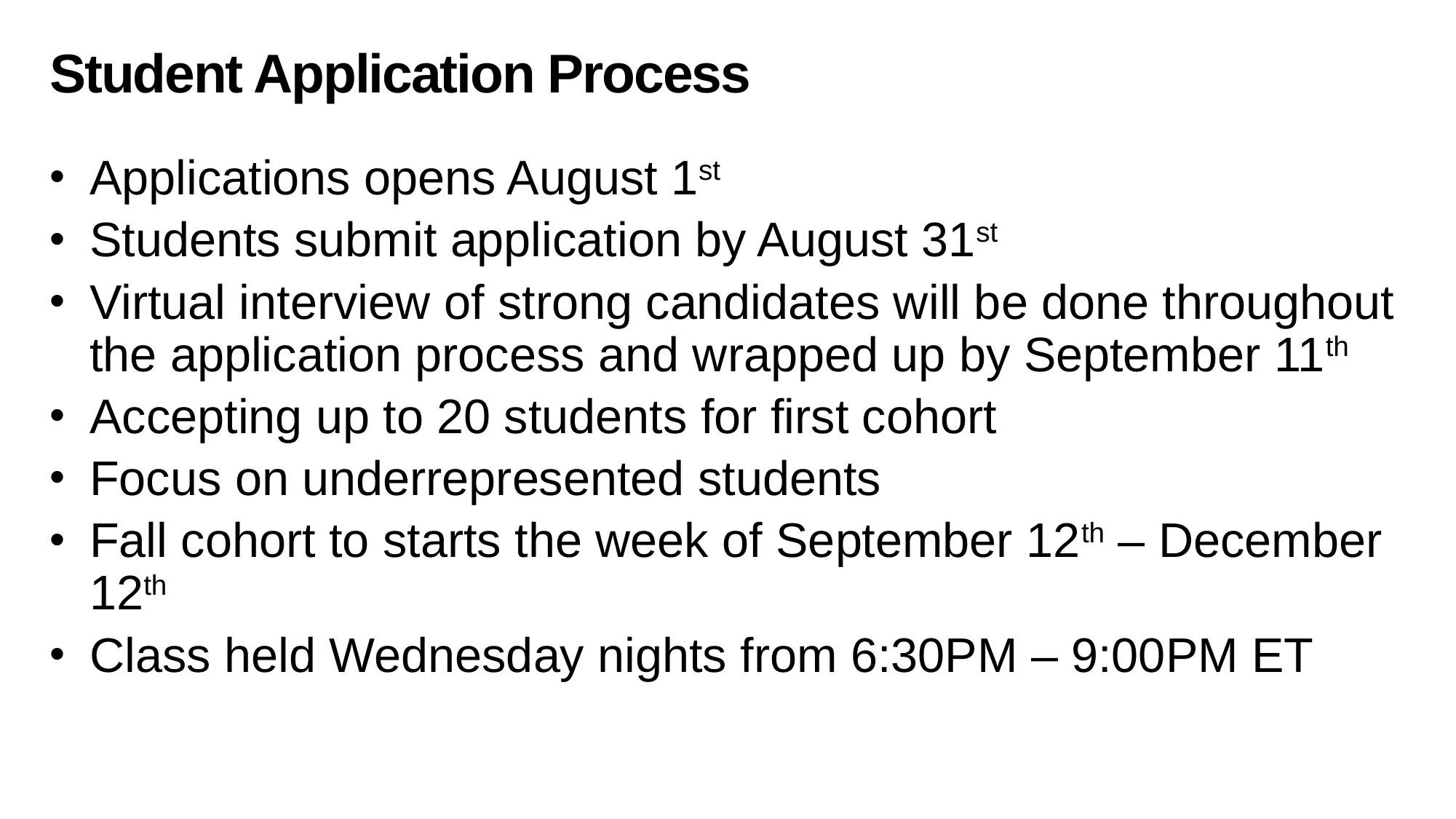

# Student Application Process
Applications opens August 1st
Students submit application by August 31st
Virtual interview of strong candidates will be done throughout the application process and wrapped up by September 11th
Accepting up to 20 students for first cohort
Focus on underrepresented students
Fall cohort to starts the week of September 12th – December 12th
Class held Wednesday nights from 6:30PM – 9:00PM ET